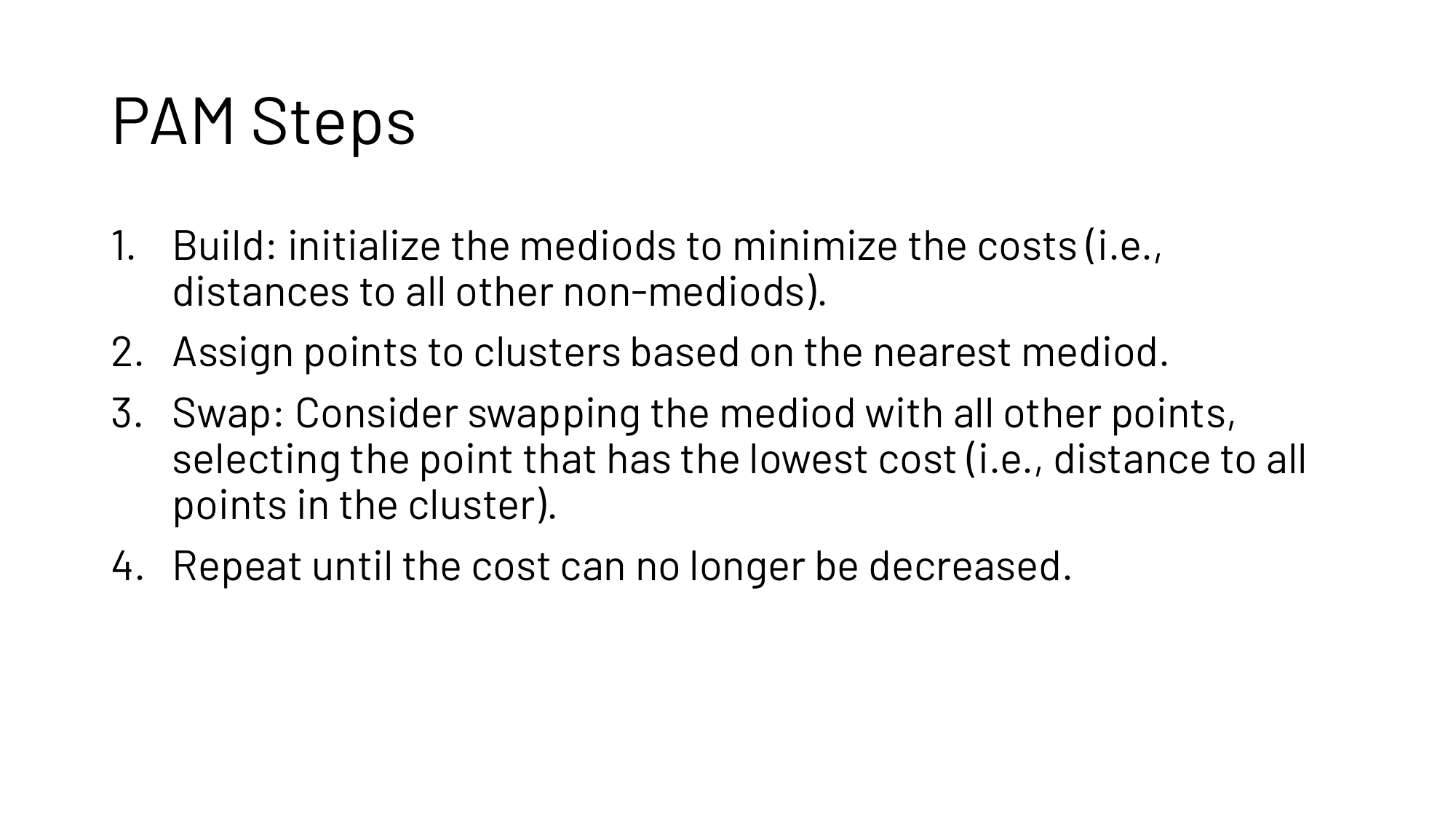

# PAM Steps
Build: initialize the mediods to minimize the costs (i.e., distances to all other non-mediods).
Assign points to clusters based on the nearest mediod.
Swap: Consider swapping the mediod with all other points, selecting the point that has the lowest cost (i.e., distance to all points in the cluster).
Repeat until the cost can no longer be decreased.